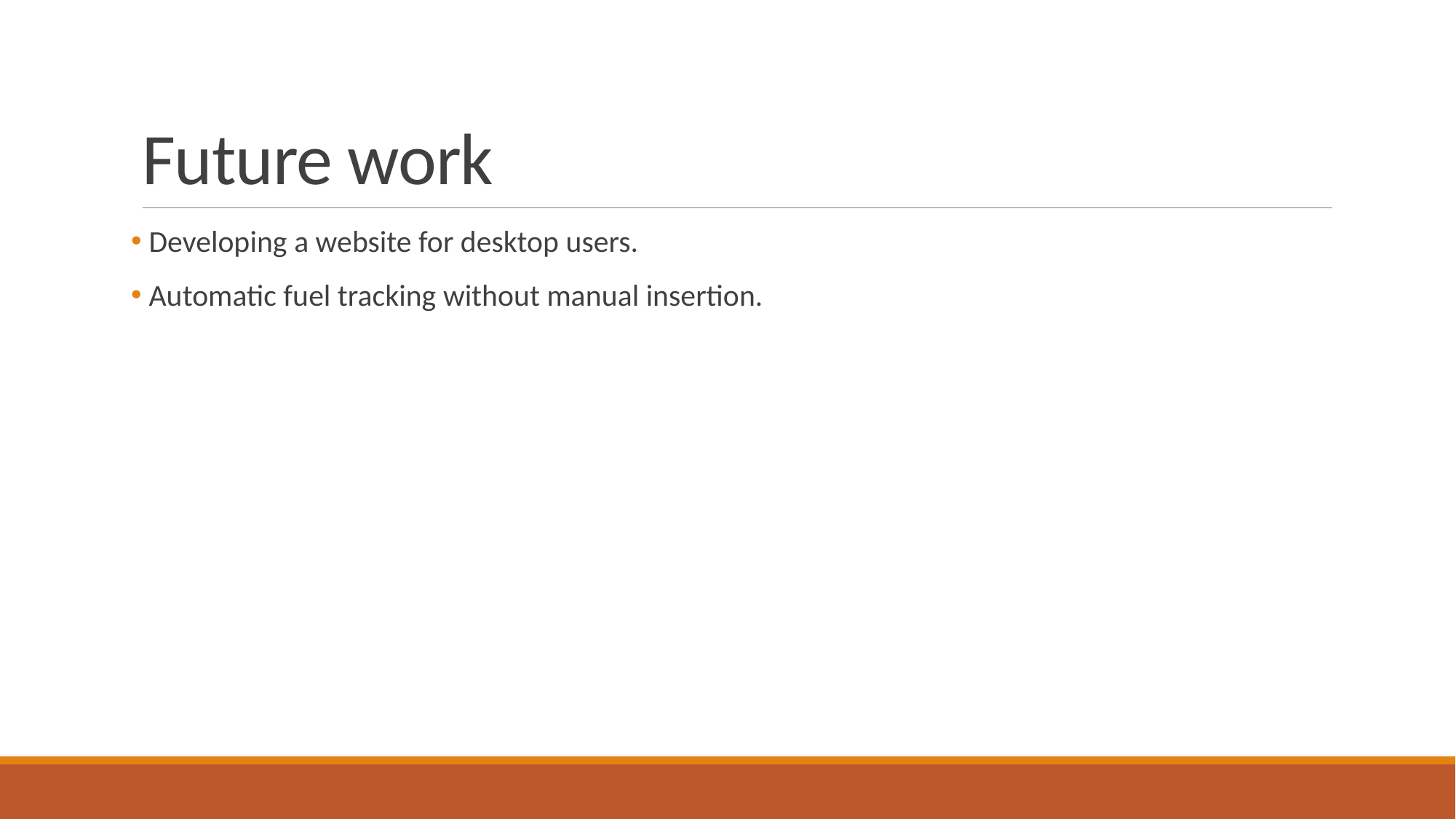

# Future work
 Developing a website for desktop users.
 Automatic fuel tracking without manual insertion.